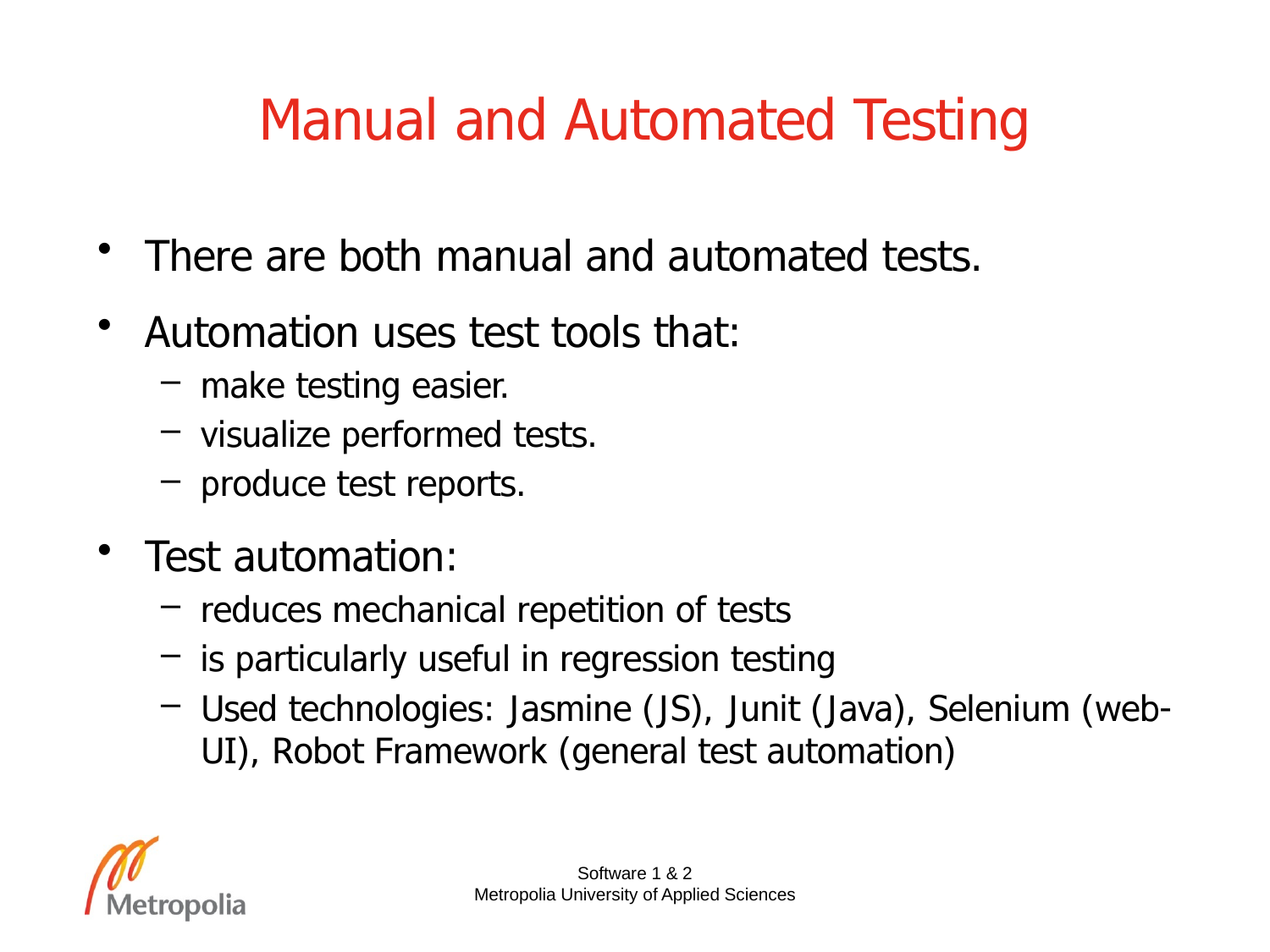

# Manual and Automated Testing
There are both manual and automated tests.
Automation uses test tools that:
make testing easier.
visualize performed tests.
produce test reports.
Test automation:
reduces mechanical repetition of tests
is particularly useful in regression testing
Used technologies: Jasmine (JS), Junit (Java), Selenium (web-UI), Robot Framework (general test automation)
Software 1 & 2
Metropolia University of Applied Sciences